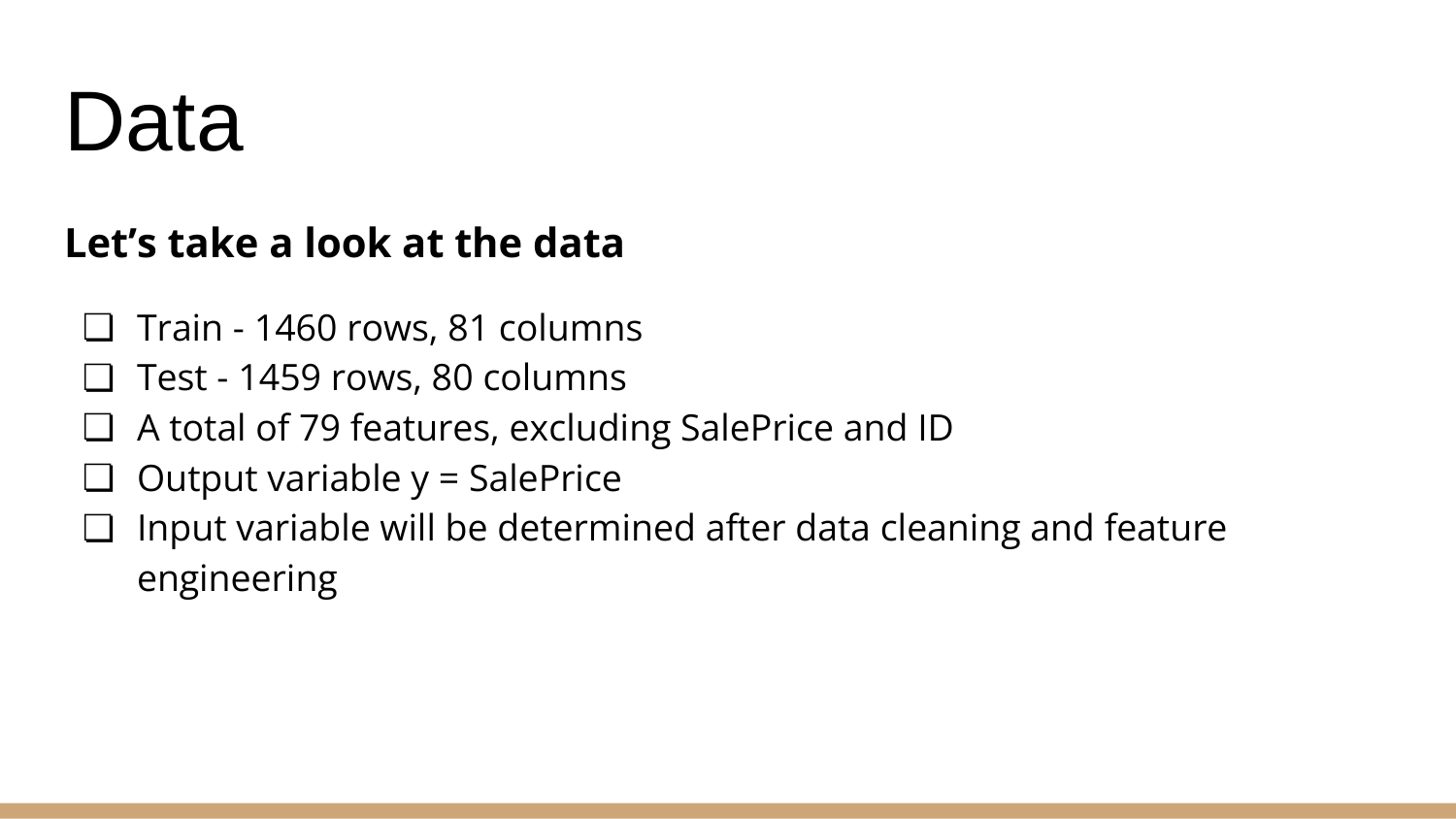

# Data
Let’s take a look at the data
Train - 1460 rows, 81 columns
Test - 1459 rows, 80 columns
A total of 79 features, excluding SalePrice and ID
Output variable y = SalePrice
Input variable will be determined after data cleaning and feature engineering